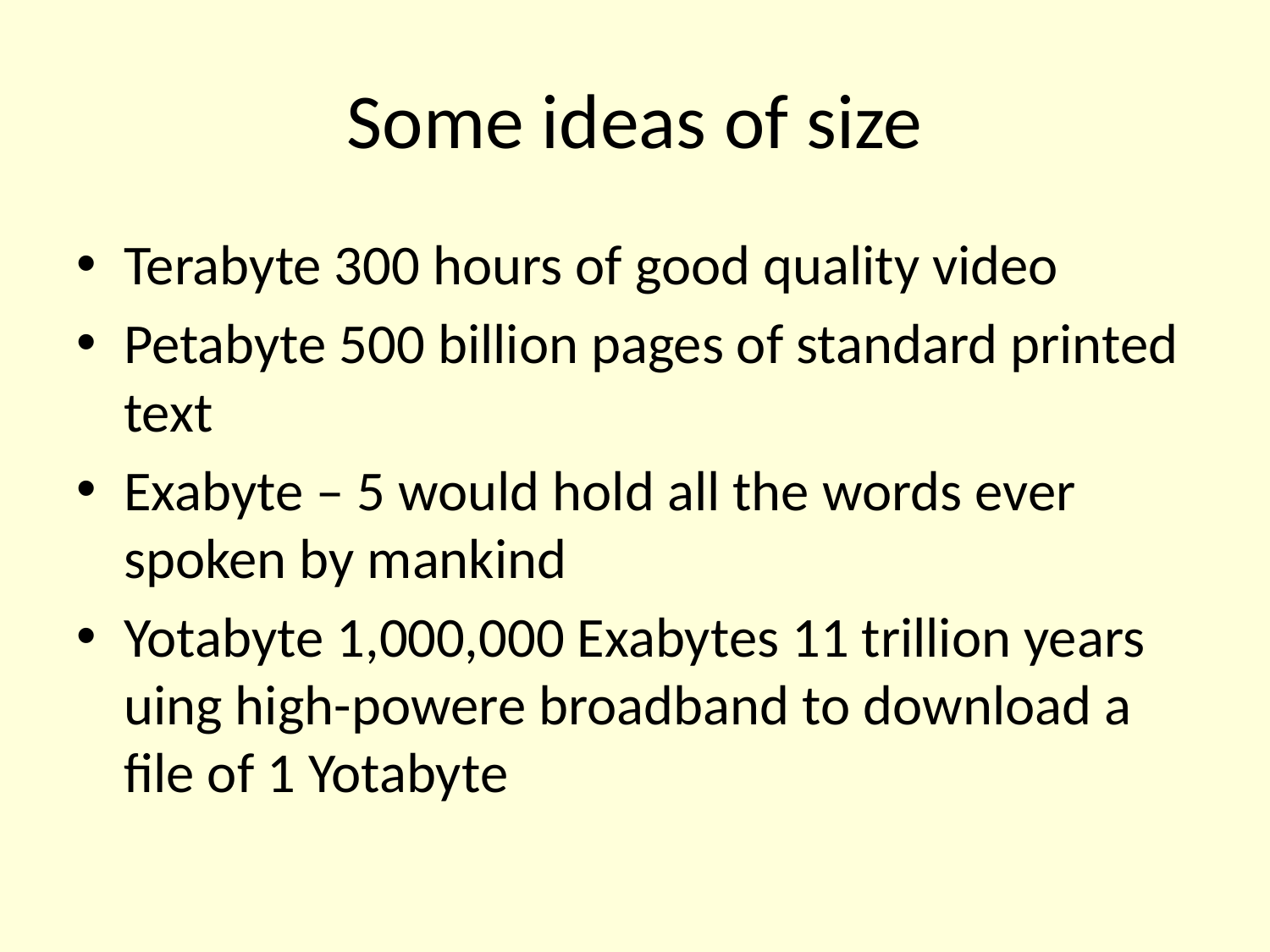

# Some ideas of size
Terabyte 300 hours of good quality video
Petabyte 500 billion pages of standard printed text
Exabyte – 5 would hold all the words ever spoken by mankind
Yotabyte 1,000,000 Exabytes 11 trillion years uing high-powere broadband to download a file of 1 Yotabyte